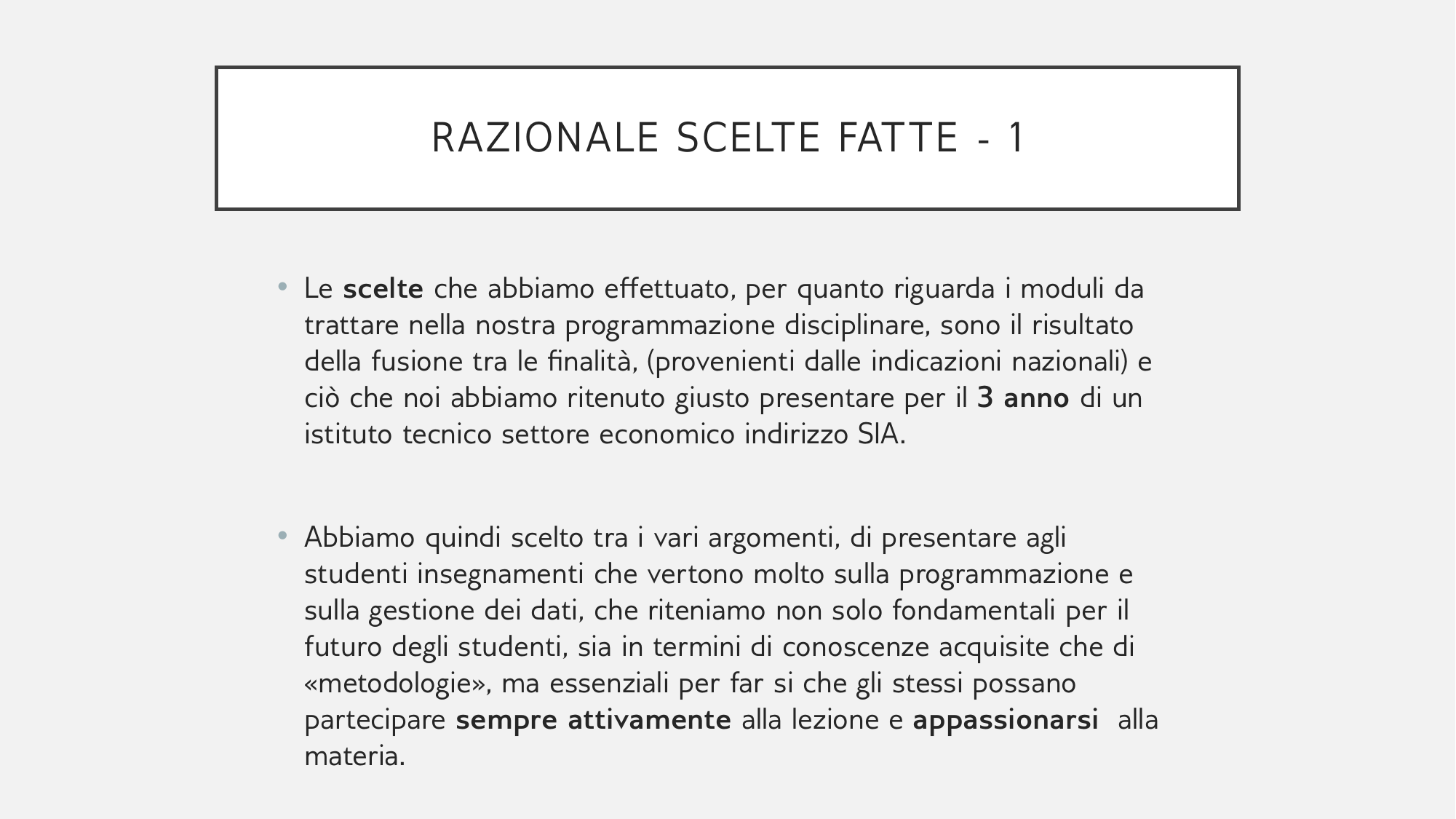

# Razionale Scelte fatte - 1
Le scelte che abbiamo effettuato, per quanto riguarda i moduli da trattare nella nostra programmazione disciplinare, sono il risultato della fusione tra le finalità, (provenienti dalle indicazioni nazionali) e ciò che noi abbiamo ritenuto giusto presentare per il 3 anno di un istituto tecnico settore economico indirizzo SIA.

Abbiamo quindi scelto tra i vari argomenti, di presentare agli studenti insegnamenti che vertono molto sulla programmazione e sulla gestione dei dati, che riteniamo non solo fondamentali per il futuro degli studenti, sia in termini di conoscenze acquisite che di «metodologie», ma essenziali per far si che gli stessi possano partecipare sempre attivamente alla lezione e appassionarsi  alla materia.